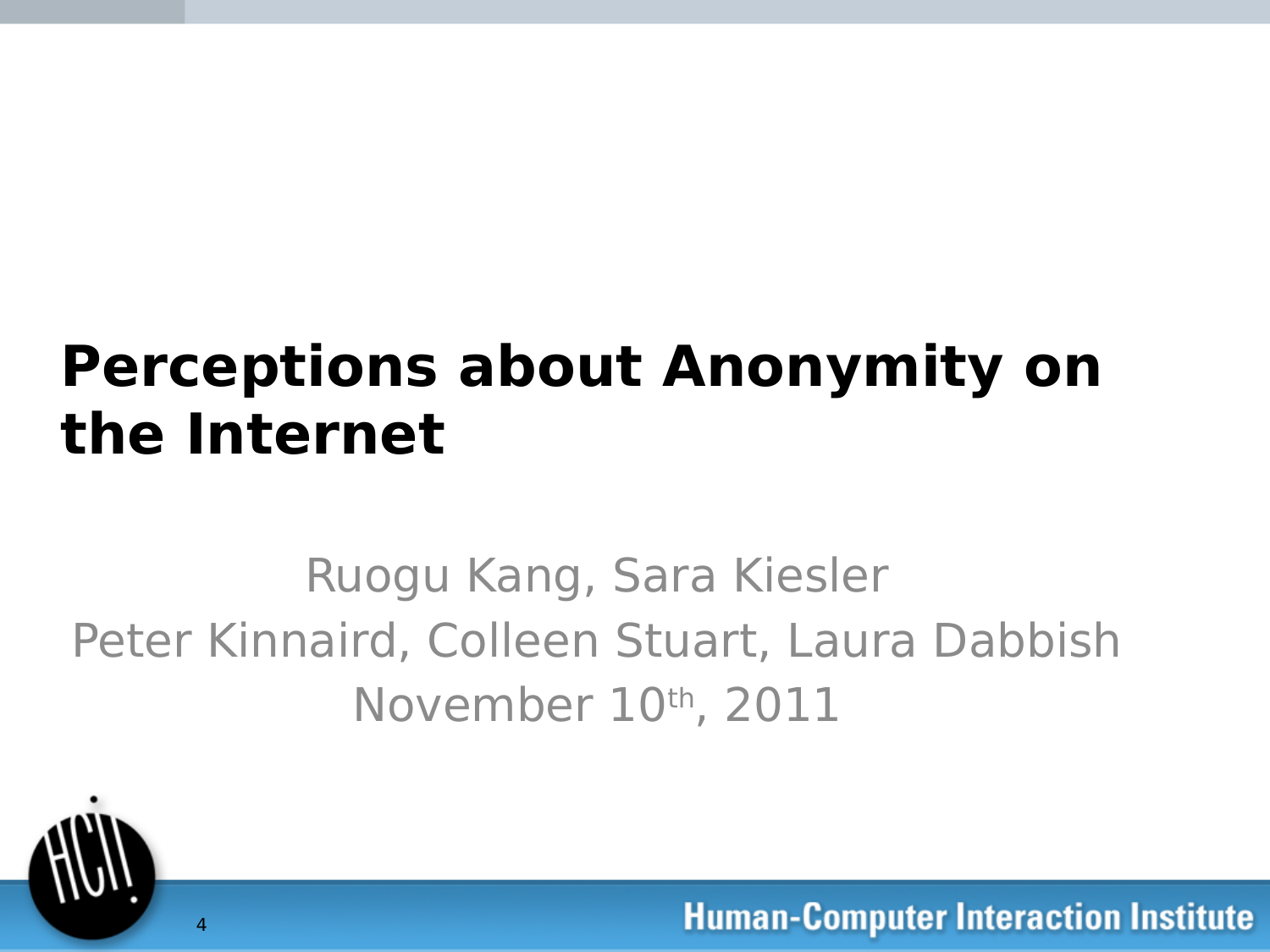

# Perceptions about Anonymity on the Internet
Ruogu Kang, Sara Kiesler
Peter Kinnaird, Colleen Stuart, Laura Dabbish
November 10th, 2011

4